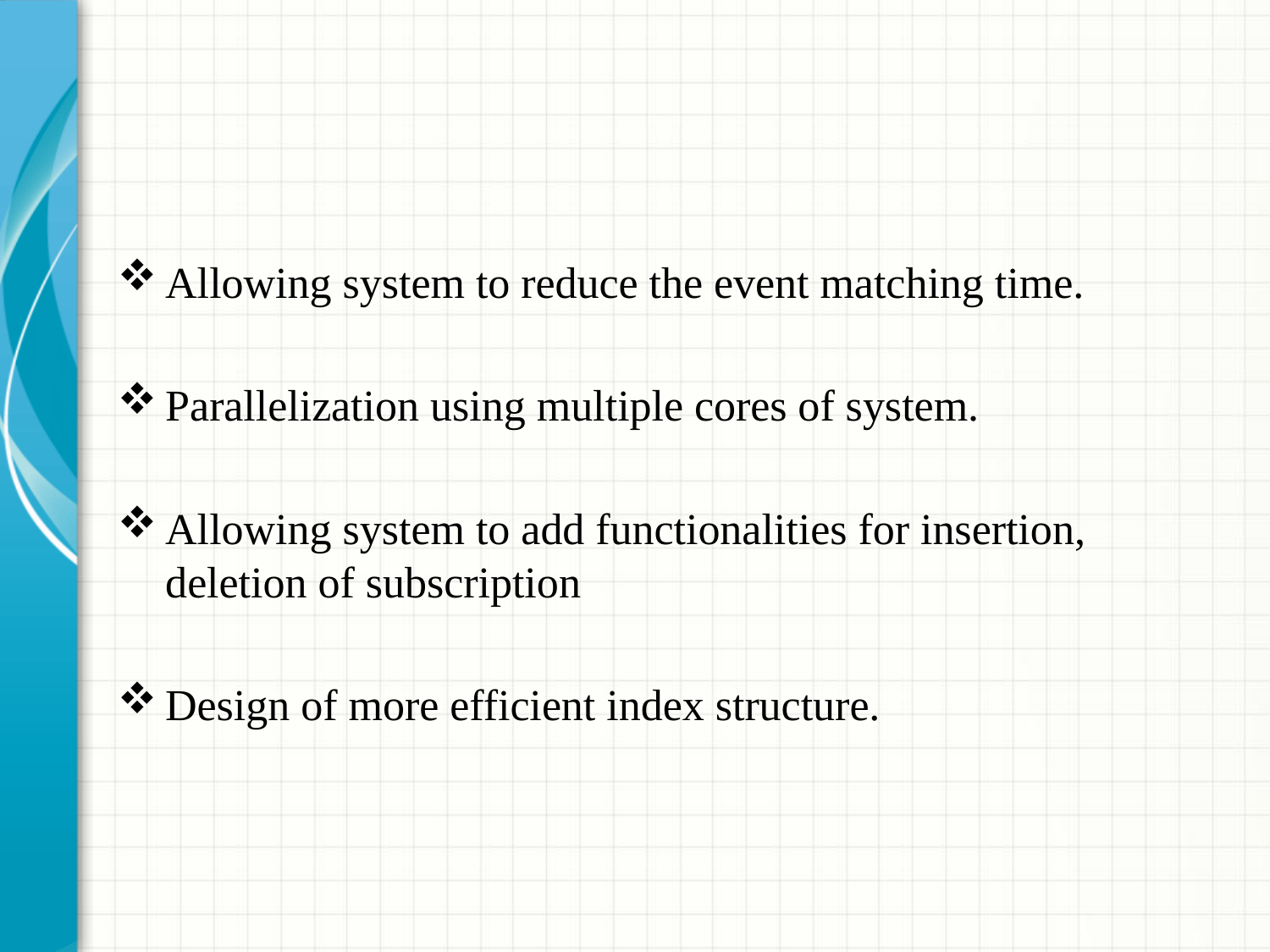

#

Allowing system to reduce the event matching time.

Parallelization using multiple cores of system.

Allowing system to add functionalities for insertion, deletion of subscription

Design of more efficient index structure.